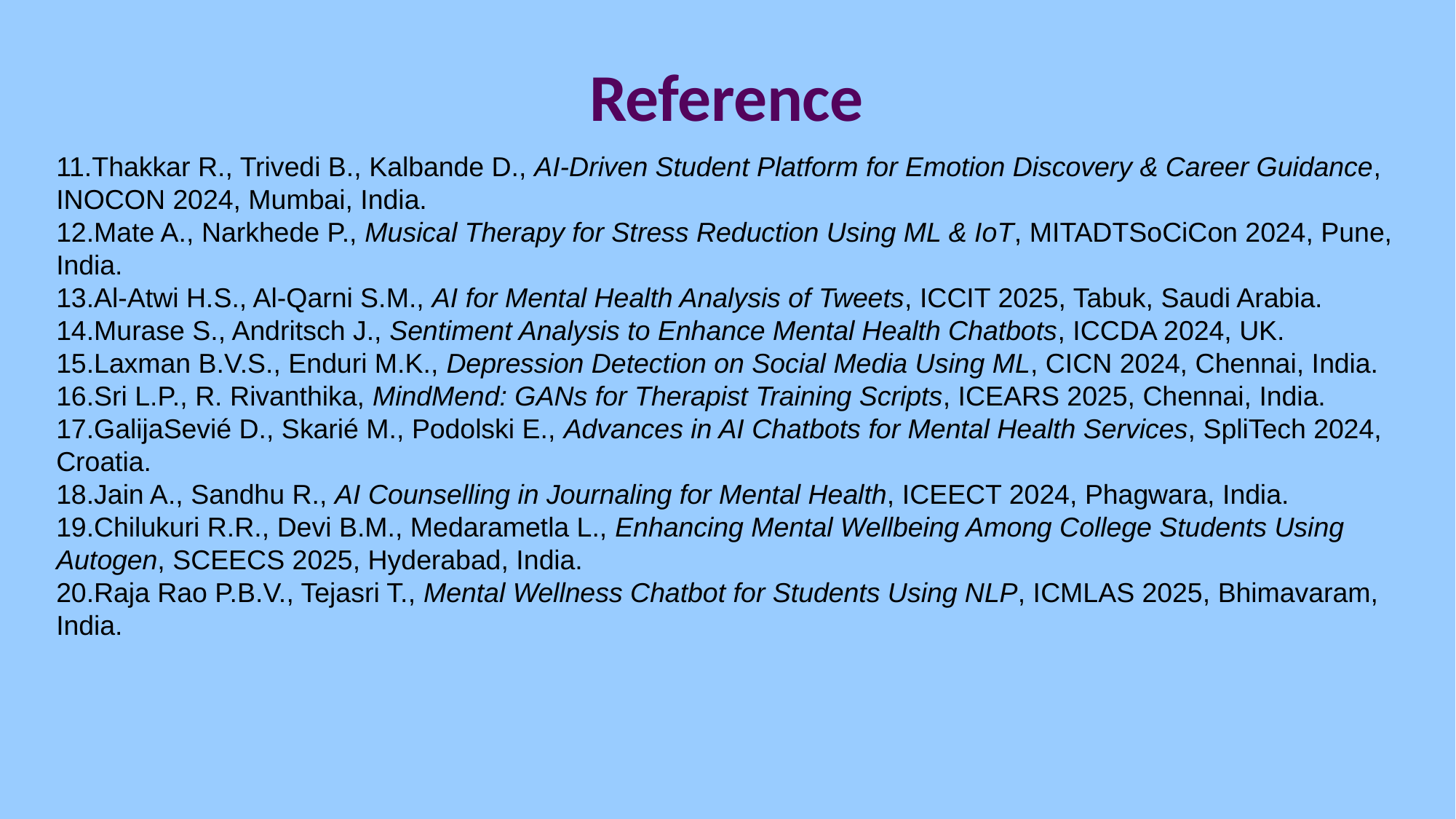

# Reference
11.Thakkar R., Trivedi B., Kalbande D., AI-Driven Student Platform for Emotion Discovery & Career Guidance, INOCON 2024, Mumbai, India.
12.Mate A., Narkhede P., Musical Therapy for Stress Reduction Using ML & IoT, MITADTSoCiCon 2024, Pune, India.
13.Al-Atwi H.S., Al-Qarni S.M., AI for Mental Health Analysis of Tweets, ICCIT 2025, Tabuk, Saudi Arabia.
14.Murase S., Andritsch J., Sentiment Analysis to Enhance Mental Health Chatbots, ICCDA 2024, UK.
15.Laxman B.V.S., Enduri M.K., Depression Detection on Social Media Using ML, CICN 2024, Chennai, India.
16.Sri L.P., R. Rivanthika, MindMend: GANs for Therapist Training Scripts, ICEARS 2025, Chennai, India.
17.GalijaSevié D., Skarié M., Podolski E., Advances in AI Chatbots for Mental Health Services, SpliTech 2024, Croatia.
18.Jain A., Sandhu R., AI Counselling in Journaling for Mental Health, ICEECT 2024, Phagwara, India.
19.Chilukuri R.R., Devi B.M., Medarametla L., Enhancing Mental Wellbeing Among College Students Using Autogen, SCEECS 2025, Hyderabad, India.
20.Raja Rao P.B.V., Tejasri T., Mental Wellness Chatbot for Students Using NLP, ICMLAS 2025, Bhimavaram, India.